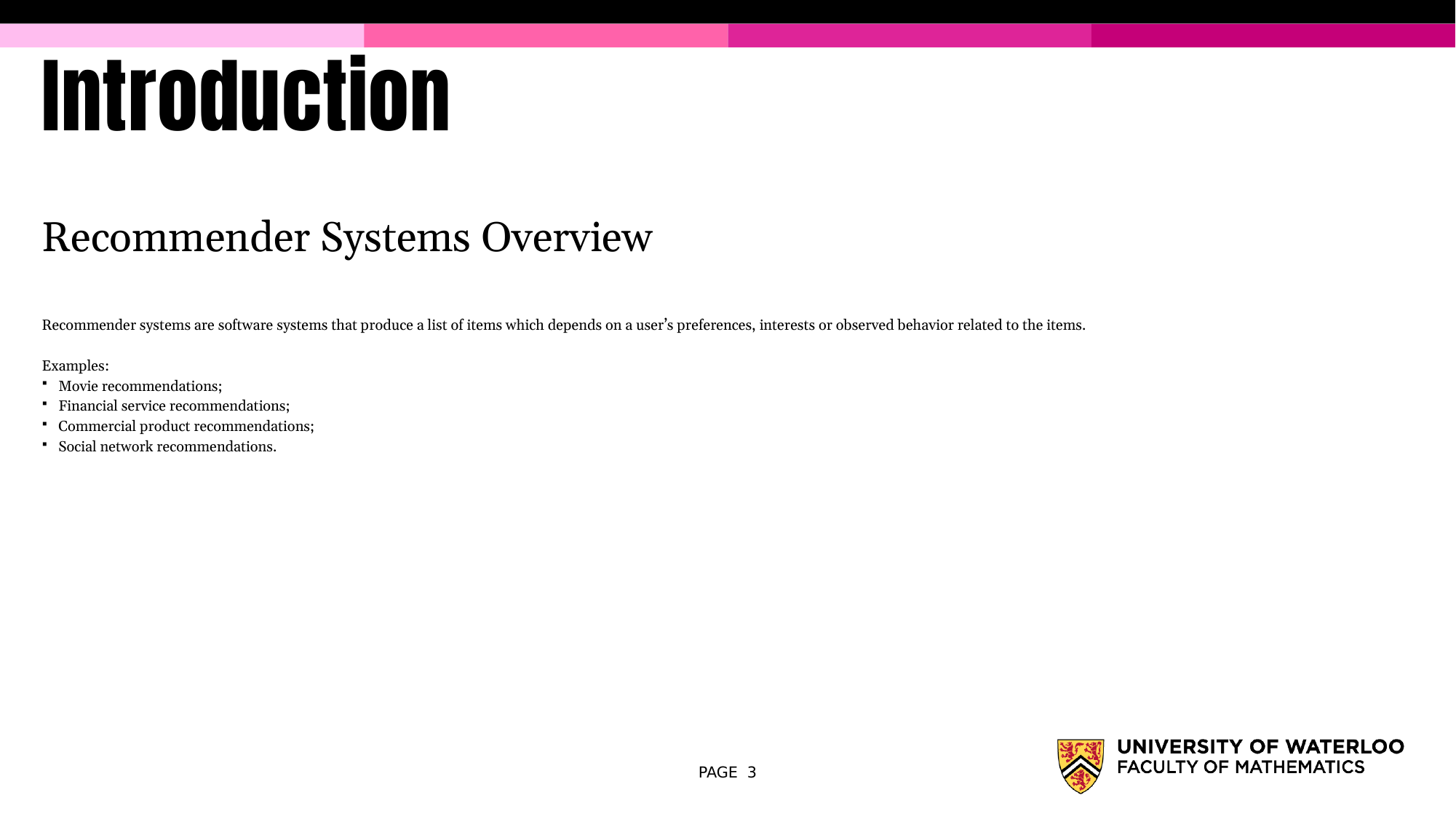

# Introduction
Recommender Systems Overview
Recommender systems are software systems that produce a list of items which depends on a user’s preferences, interests or observed behavior related to the items.

Examples:
Movie recommendations;
Financial service recommendations;
Commercial product recommendations;
Social network recommendations.
PAGE  3